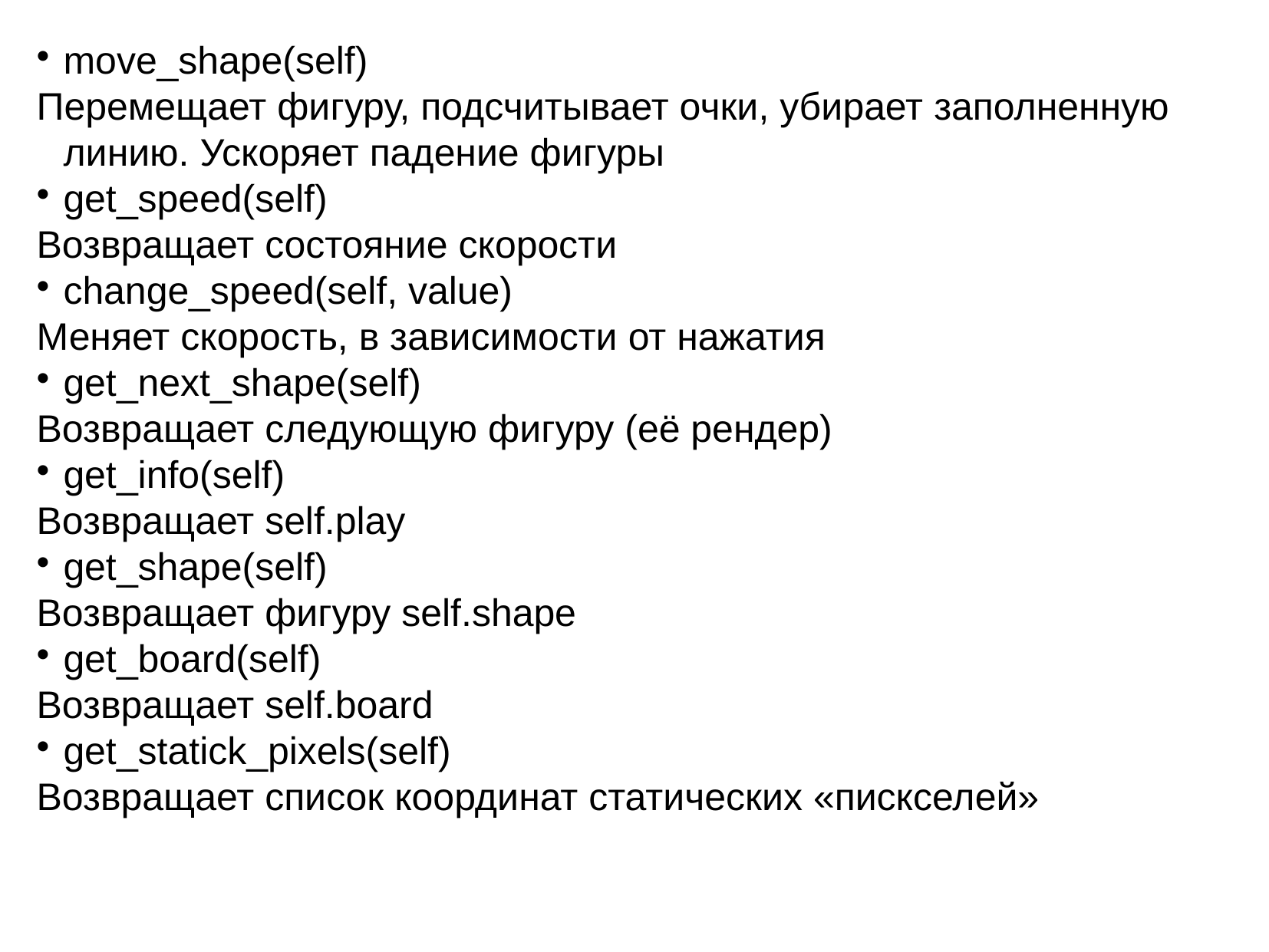

move_shape(self)
Перемещает фигуру, подсчитывает очки, убирает заполненную линию. Ускоряет падение фигуры
get_speed(self)
Возвращает состояние скорости
change_speed(self, value)
Меняет скорость, в зависимости от нажатия
get_next_shape(self)
Возвращает следующую фигуру (её рендер)
get_info(self)
Возвращает self.play
get_shape(self)
Возвращает фигуру self.shape
get_board(self)
Возвращает self.board
get_statick_pixels(self)
Возвращает список координат статических «пискселей»